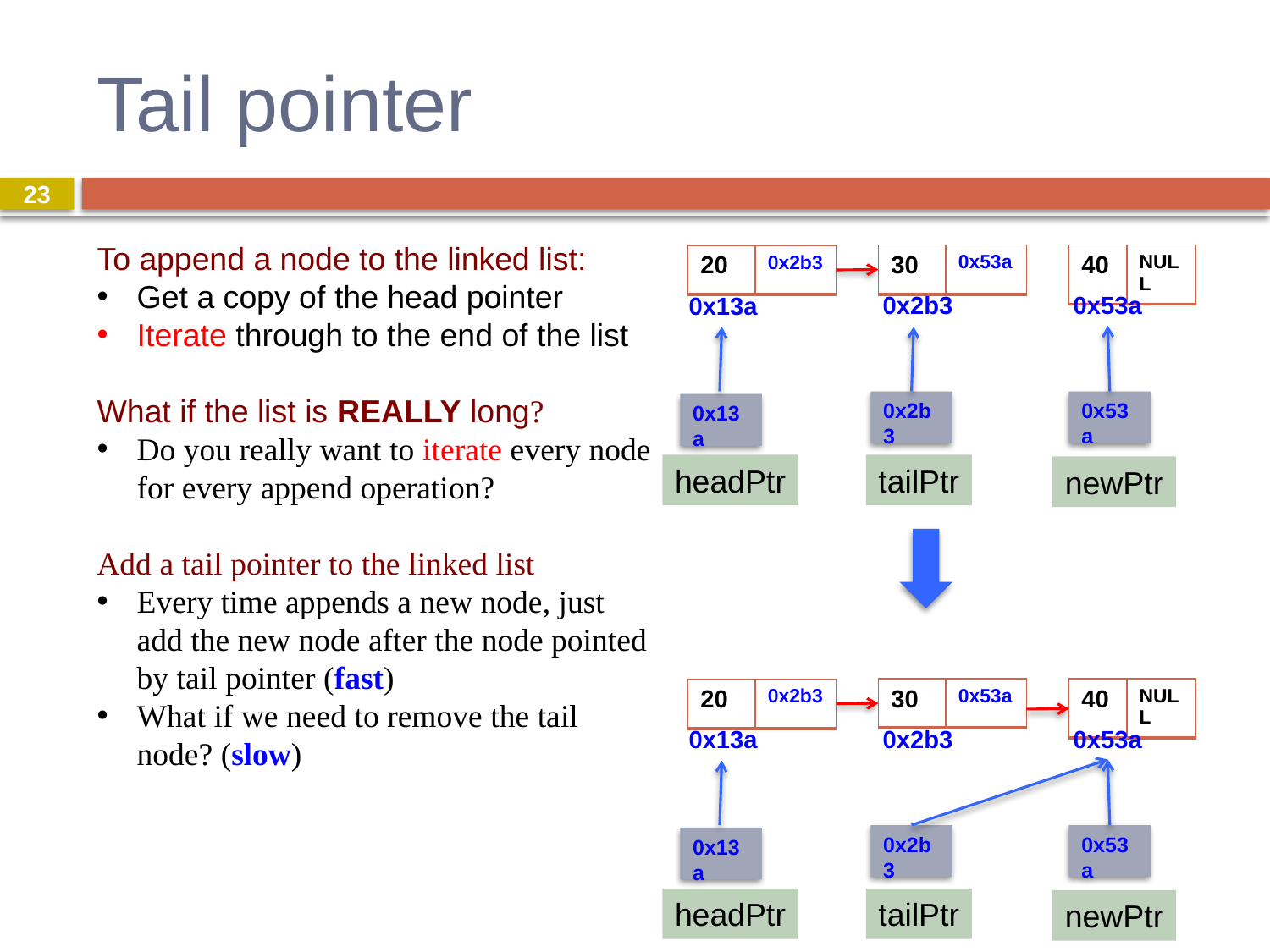

# Tail pointer
23
To append a node to the linked list:
Get a copy of the head pointer
Iterate through to the end of the list

What if the list is REALLY long?
Do you really want to iterate every node for every append operation?

Add a tail pointer to the linked list
Every time appends a new node, just add the new node after the node pointed by tail pointer (fast)
What if we need to remove the tail node? (slow)
| 30 | 0x53a |
| --- | --- |
| 40 | NULL |
| --- | --- |
| 20 | 0x2b3 |
| --- | --- |
0x2b3
0x53a
0x13a
0x2b3
0x53a
0x13a
headPtr
tailPtr
newPtr

| 30 | 0x53a |
| --- | --- |
| 40 | NULL |
| --- | --- |
| 20 | 0x2b3 |
| --- | --- |
0x2b3
0x53a
0x13a
0x2b3
0x53a
0x13a
headPtr
tailPtr
newPtr